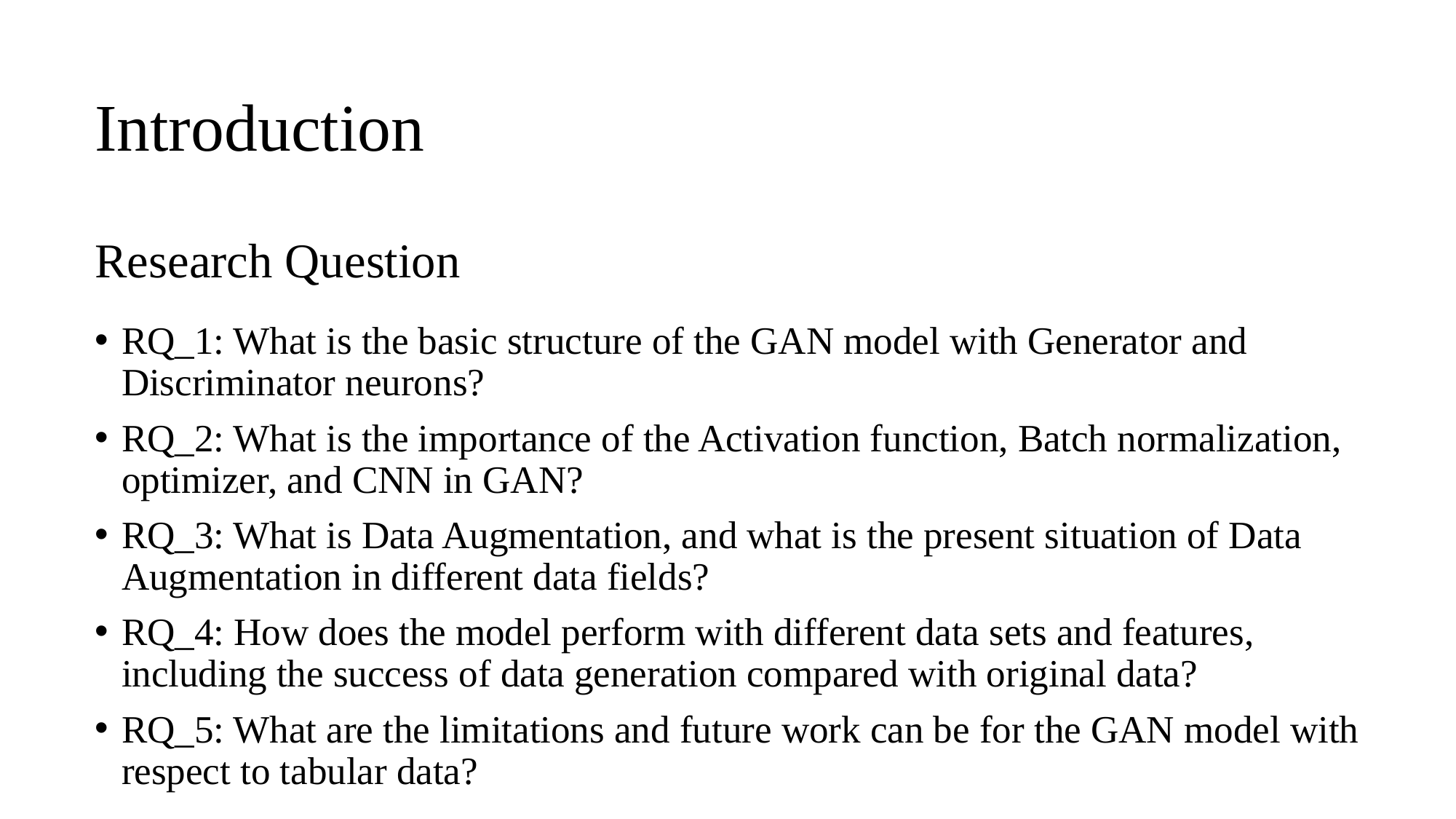

Introduction
# Research Question
RQ_1: What is the basic structure of the GAN model with Generator and Discriminator neurons?
RQ_2: What is the importance of the Activation function, Batch normalization, optimizer, and CNN in GAN?
RQ_3: What is Data Augmentation, and what is the present situation of Data Augmentation in different data fields?
RQ_4: How does the model perform with different data sets and features, including the success of data generation compared with original data?
RQ_5: What are the limitations and future work can be for the GAN model with respect to tabular data?